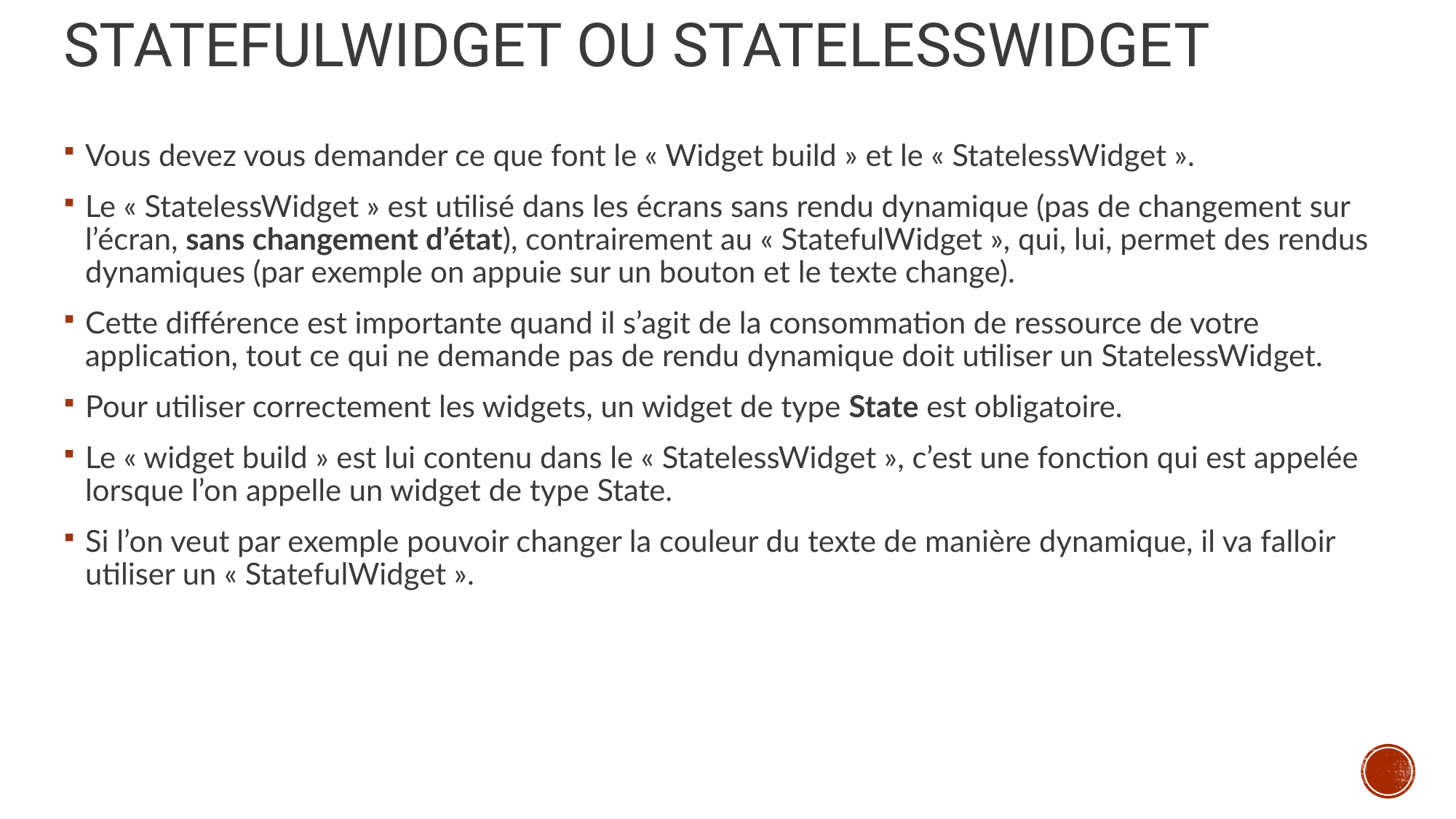

# StatefulWidget ou StatelessWidget
Vous devez vous demander ce que font le « Widget build » et le « StatelessWidget ».
Le « StatelessWidget » est utilisé dans les écrans sans rendu dynamique (pas de changement sur l’écran, sans changement d’état), contrairement au « StatefulWidget », qui, lui, permet des rendus dynamiques (par exemple on appuie sur un bouton et le texte change).
Cette différence est importante quand il s’agit de la consommation de ressource de votre application, tout ce qui ne demande pas de rendu dynamique doit utiliser un StatelessWidget.
Pour utiliser correctement les widgets, un widget de type State est obligatoire.
Le « widget build » est lui contenu dans le « StatelessWidget », c’est une fonction qui est appelée lorsque l’on appelle un widget de type State.
Si l’on veut par exemple pouvoir changer la couleur du texte de manière dynamique, il va falloir utiliser un « StatefulWidget ».